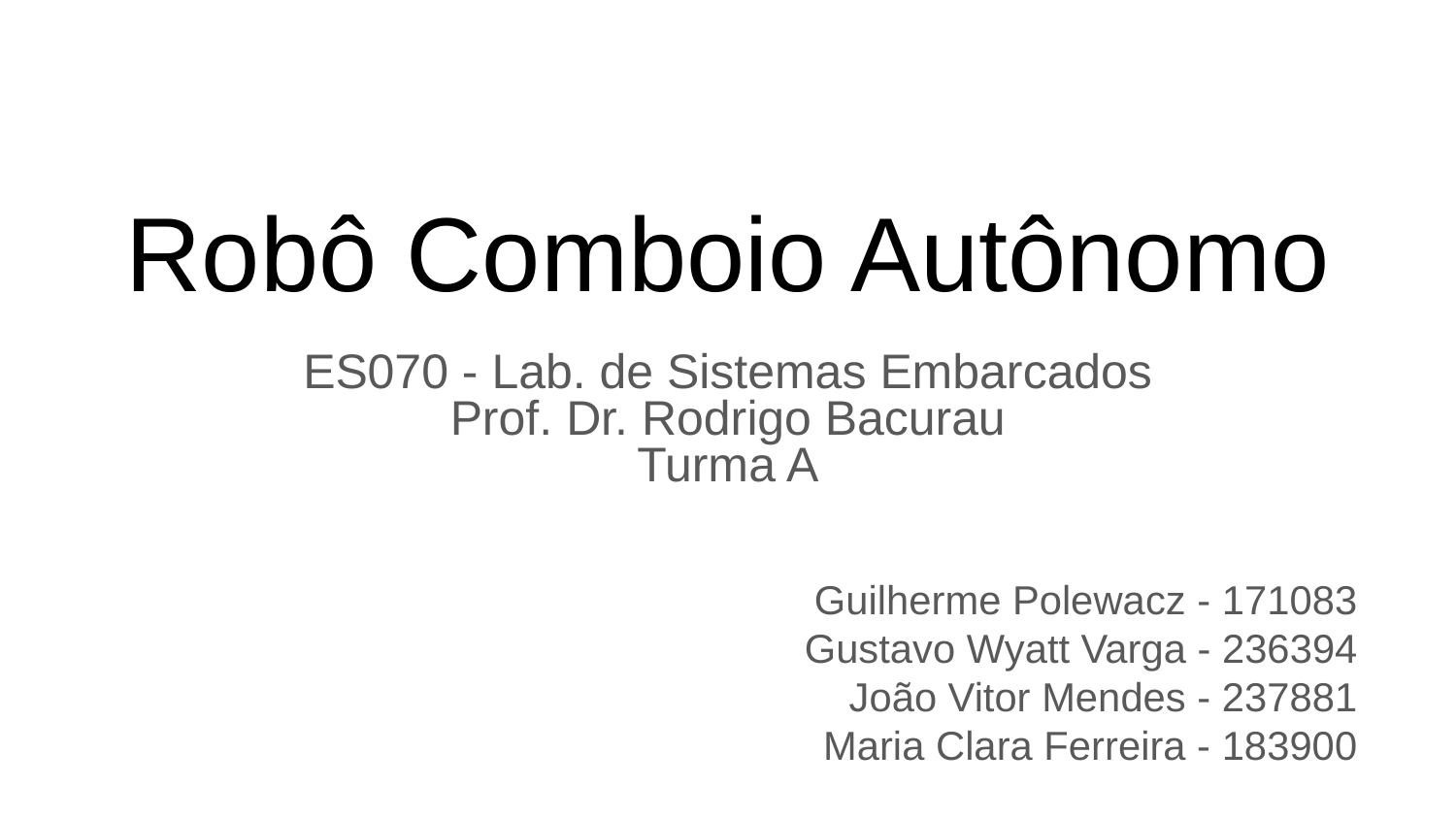

# Robô Comboio Autônomo
ES070 - Lab. de Sistemas Embarcados
Prof. Dr. Rodrigo Bacurau
Turma A
Guilherme Polewacz - 171083
Gustavo Wyatt Varga - 236394
João Vitor Mendes - 237881
Maria Clara Ferreira - 183900